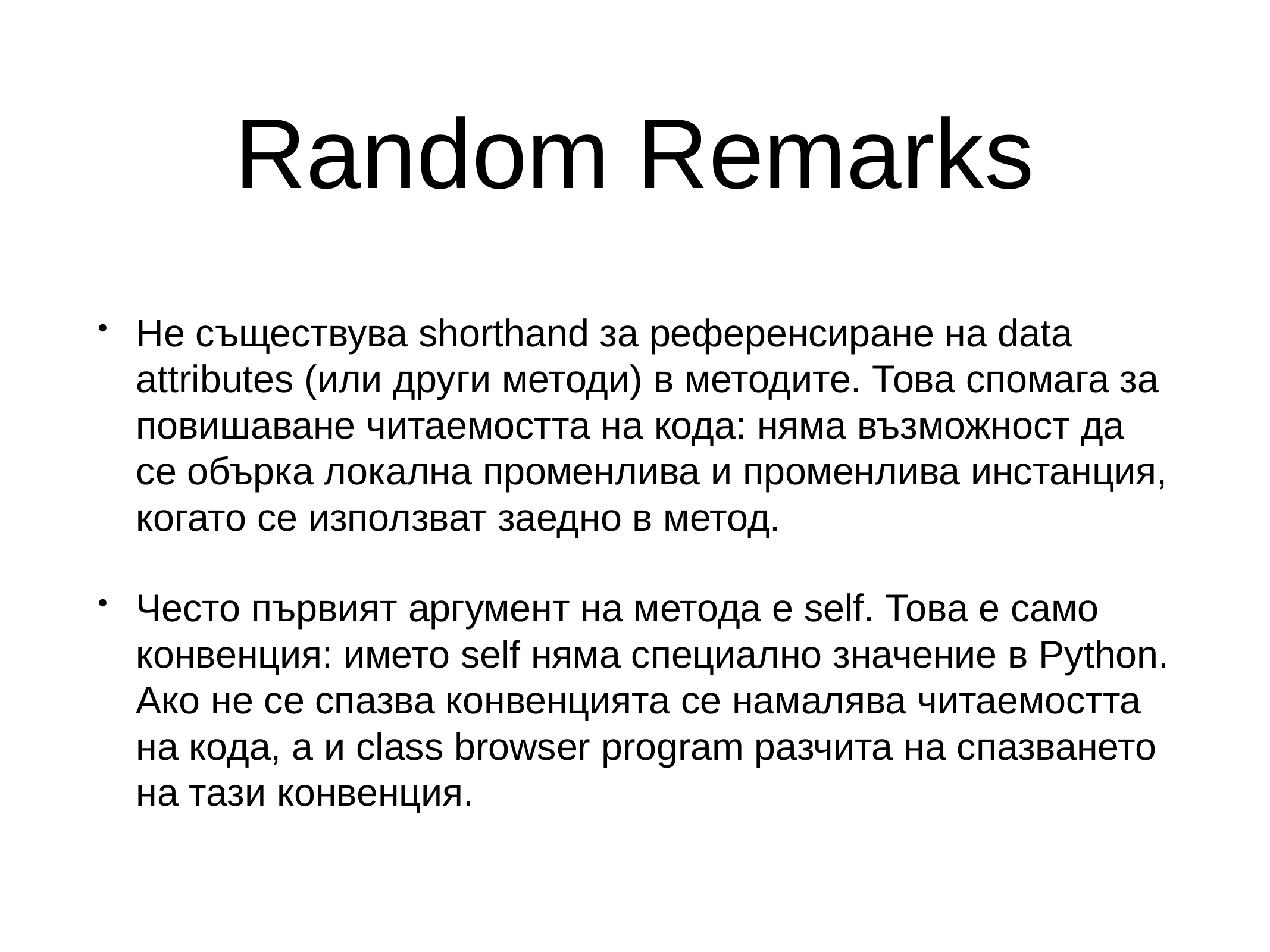

# Random Remarks
Не съществува shorthand за референсиране на data attributes (или други методи) в методите. Това спомага за повишаване читаемостта на кода: няма възможност да се обърка локална променлива и променлива инстанция, когато се използват заедно в метод.
Често първият аргумент на метода е self. Това е само конвенция: името self няма специално значение в Python. Ако не се спазва конвенцията се намалява читаемостта на кода, а и class browser program разчита на спазването на тази конвенция.